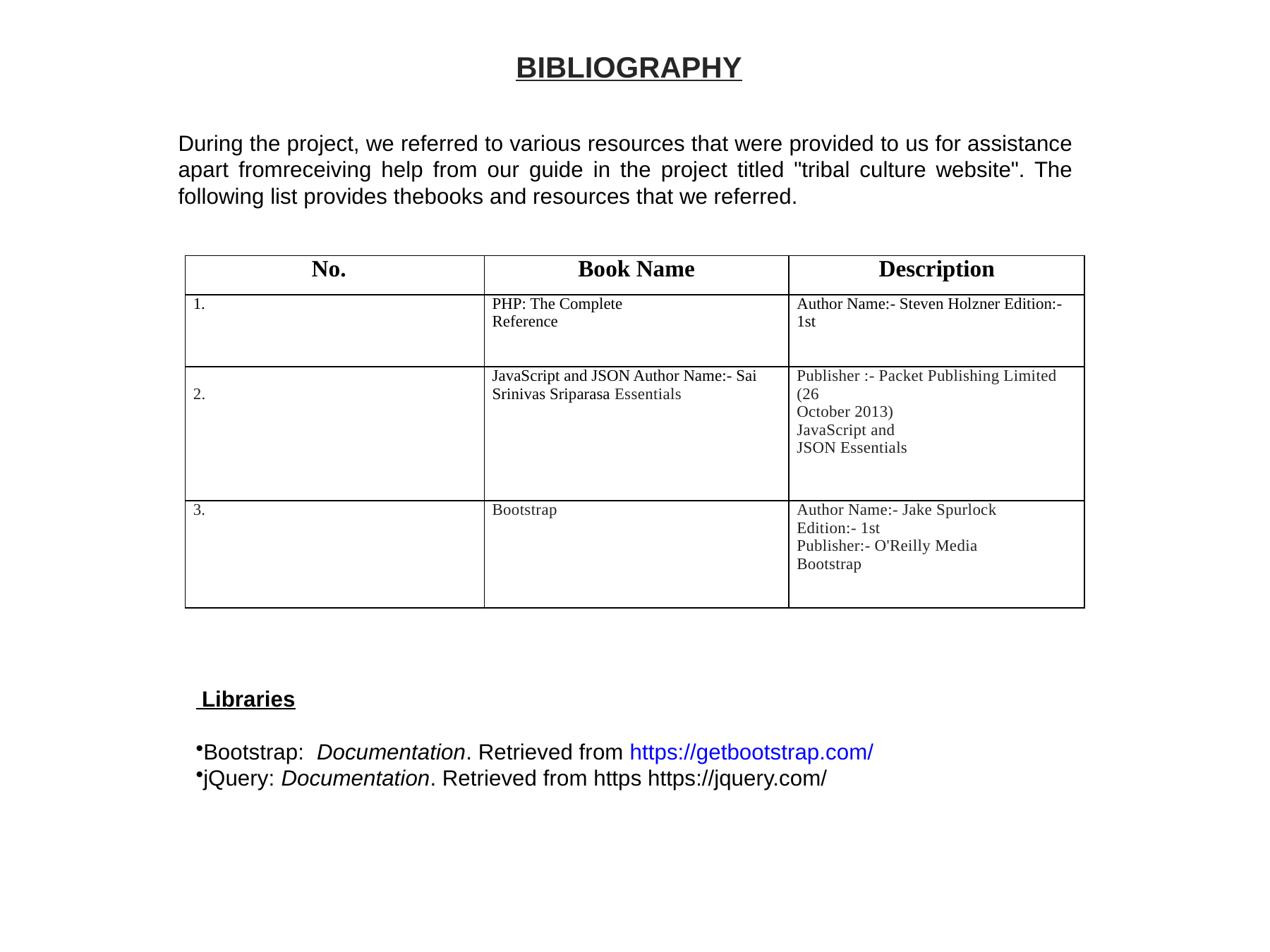

BIBLIOGRAPHY

During the project, we referred to various resources that were provided to us for assistance apart fromreceiving help from our guide in the project titled "tribal culture website". The following list provides thebooks and resources that we referred.
| No. | Book Name | Description |
| --- | --- | --- |
| 1. | PHP: The Complete Reference | Author Name:- Steven Holzner Edition:- 1st |
| 2. | JavaScript and JSON Author Name:- Sai Srinivas Sriparasa Essentials | Publisher :- Packet Publishing Limited (26 October 2013) JavaScript and JSON Essentials |
| 3. | Bootstrap | Author Name:- Jake Spurlock Edition:- 1st Publisher:- O'Reilly Media Bootstrap |
 Libraries

Bootstrap:  Documentation. Retrieved from https://getbootstrap.com/
jQuery: Documentation. Retrieved from https https://jquery.com/